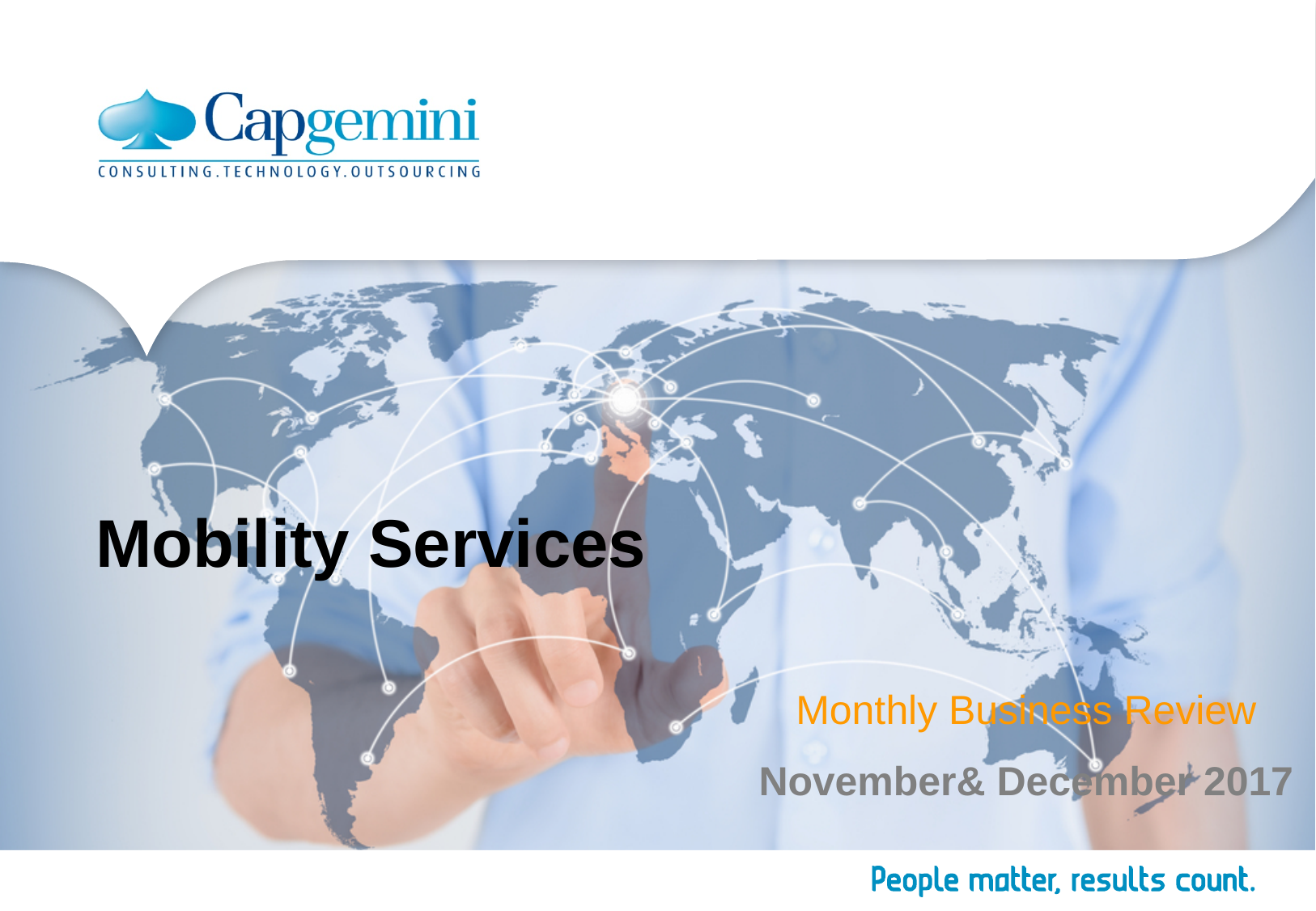

Mobility Services
Monthly Business Review
November& December 2017